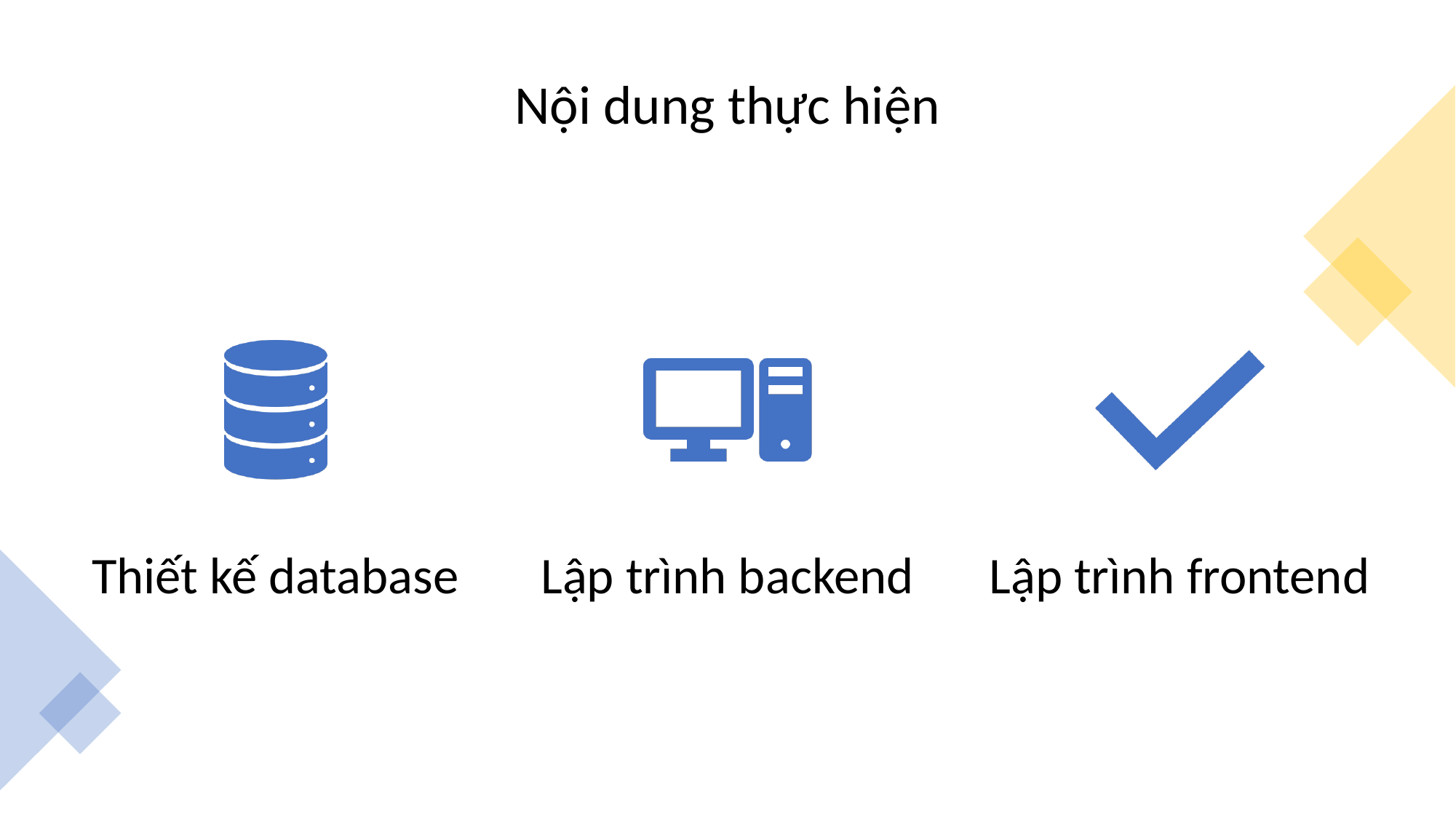

# Nội dung thực hiện

Thiết kế database
Lập trình backend
Lập trình frontend